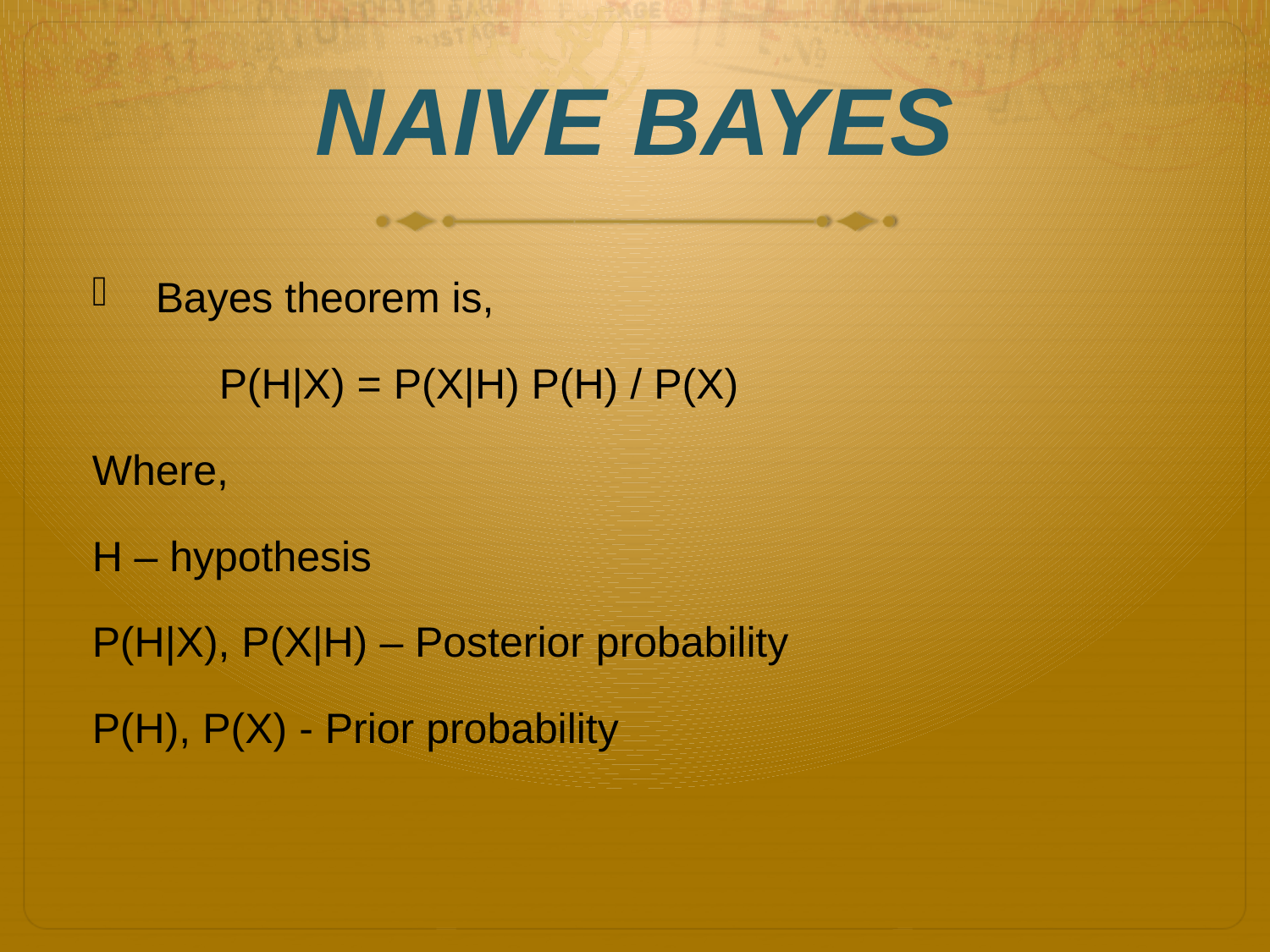

# NAIVE BAYES
Bayes theorem is,
	P(H|X) = P(X|H) P(H) / P(X)
Where,
H – hypothesis
P(H|X), P(X|H) – Posterior probability
P(H), P(X) - Prior probability